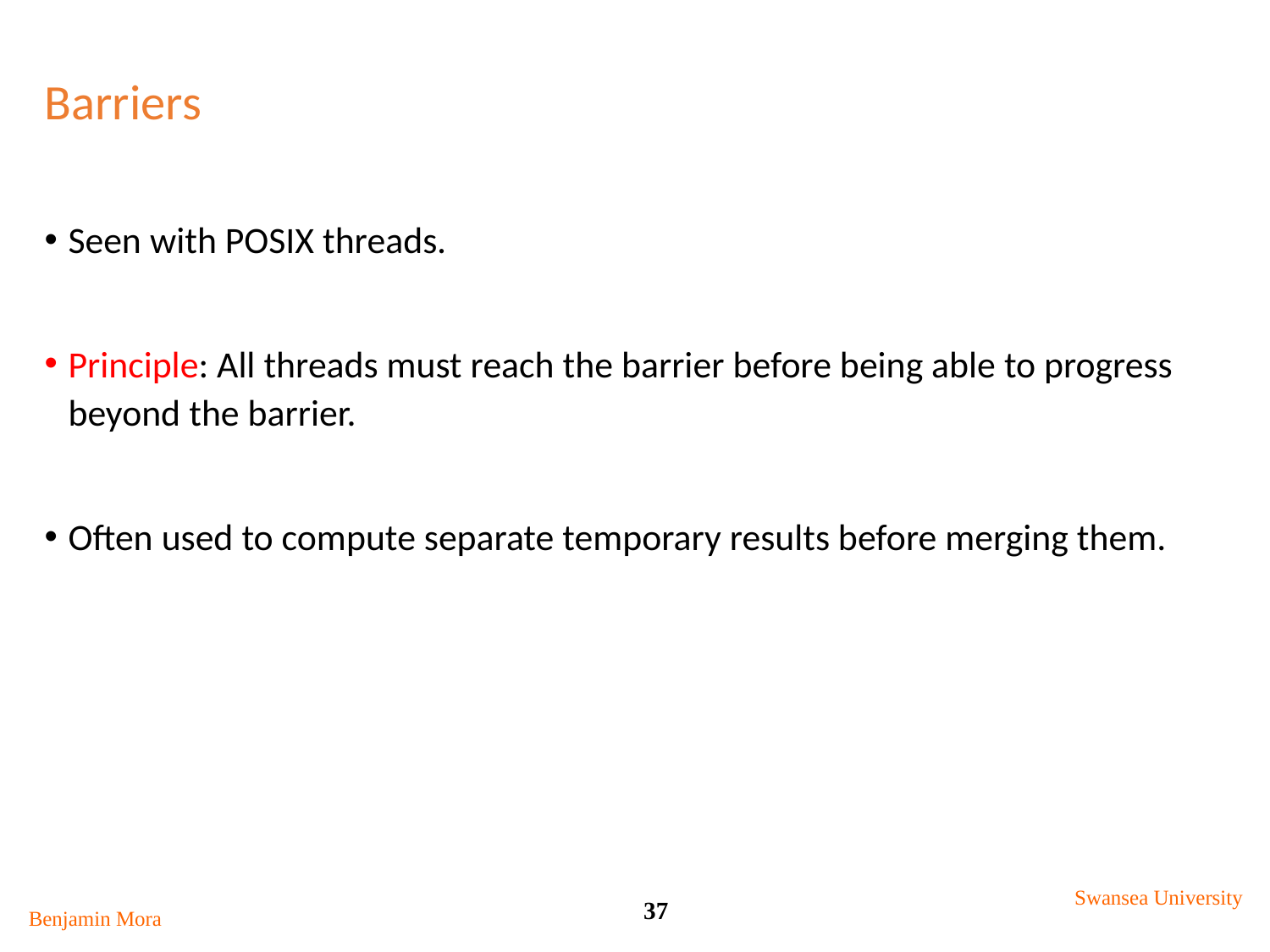

# Barriers

Seen with POSIX threads.

Principle: All threads must reach the barrier before being able to progress beyond the barrier.

Often used to compute separate temporary results before merging them.

Swansea University
37
Benjamin Mora